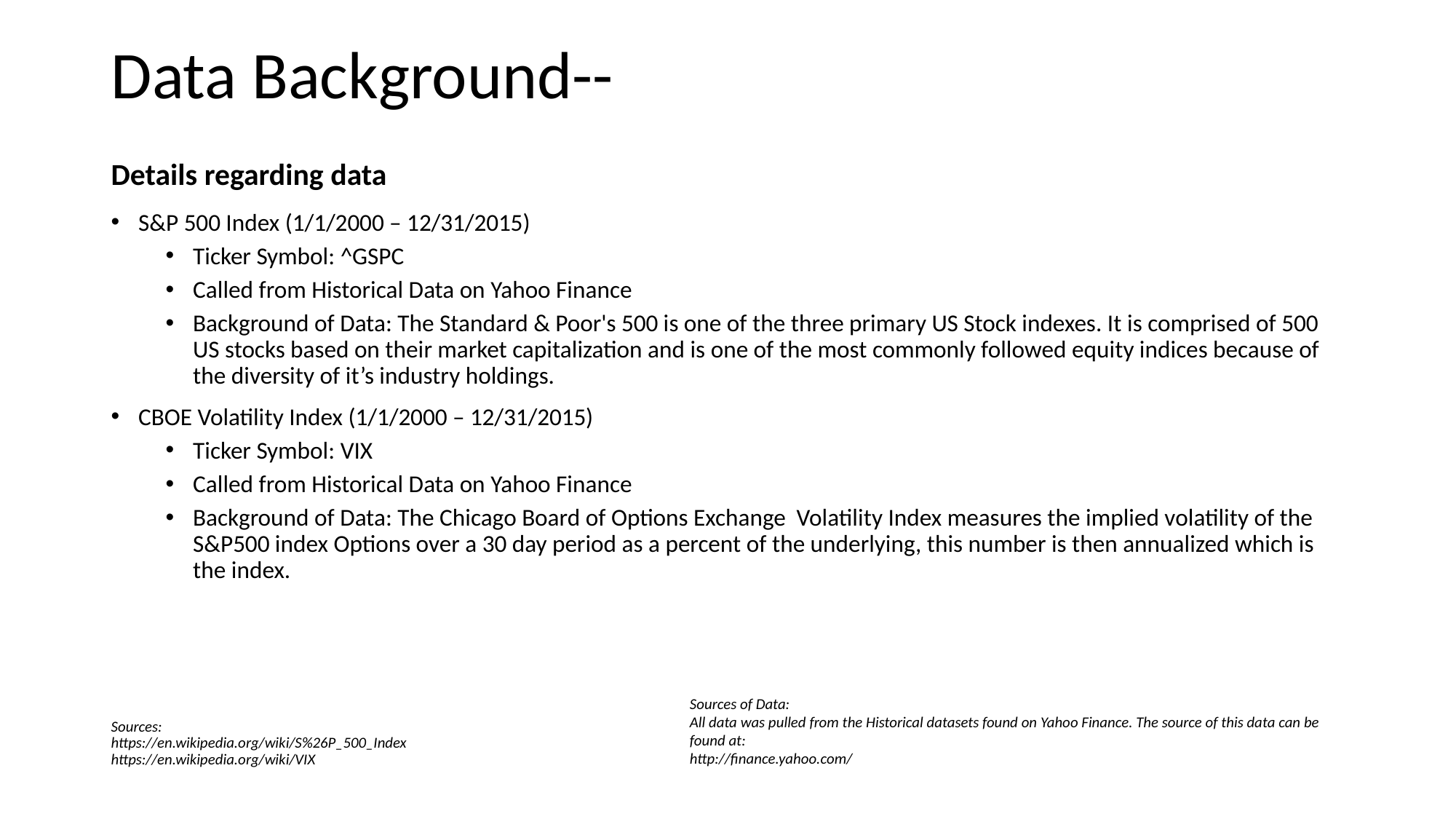

# Data Background--
Details regarding data
S&P 500 Index (1/1/2000 – 12/31/2015)
Ticker Symbol: ^GSPC
Called from Historical Data on Yahoo Finance
Background of Data: The Standard & Poor's 500 is one of the three primary US Stock indexes. It is comprised of 500 US stocks based on their market capitalization and is one of the most commonly followed equity indices because of the diversity of it’s industry holdings.
CBOE Volatility Index (1/1/2000 – 12/31/2015)
Ticker Symbol: VIX
Called from Historical Data on Yahoo Finance
Background of Data: The Chicago Board of Options Exchange  Volatility Index measures the implied volatility of the S&P500 index Options over a 30 day period as a percent of the underlying, this number is then annualized which is the index.
Sources:
https://en.wikipedia.org/wiki/S%26P_500_Index
https://en.wikipedia.org/wiki/VIX
Sources of Data:
All data was pulled from the Historical datasets found on Yahoo Finance. The source of this data can be found at:
http://finance.yahoo.com/